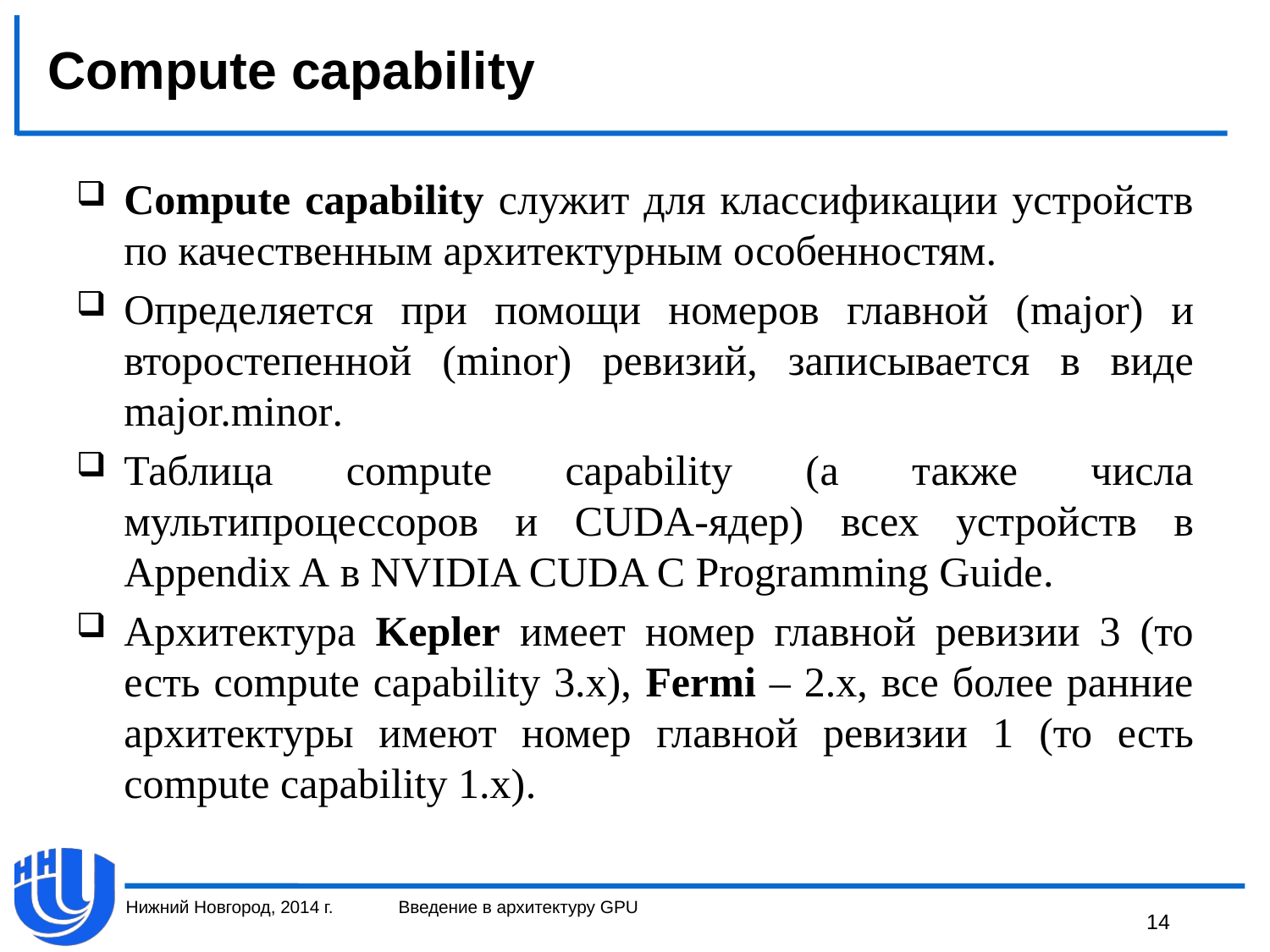

# Compute capability
Compute capability служит для классификации устройств по качественным архитектурным особенностям.
Определяется при помощи номеров главной (major) и второстепенной (minor) ревизий, записывается в виде major.minor.
Таблица compute capability (а также числа мультипроцессоров и CUDA-ядер) всех устройств в Appendix A в NVIDIA CUDA C Programming Guide.
Архитектура Kepler имеет номер главной ревизии 3 (то есть compute capability 3.x), Fermi – 2.x, все более ранние архитектуры имеют номер главной ревизии 1 (то есть compute capability 1.x).

Нижний Новгород, 2014 г.
Введение в архитектуру GPU
14